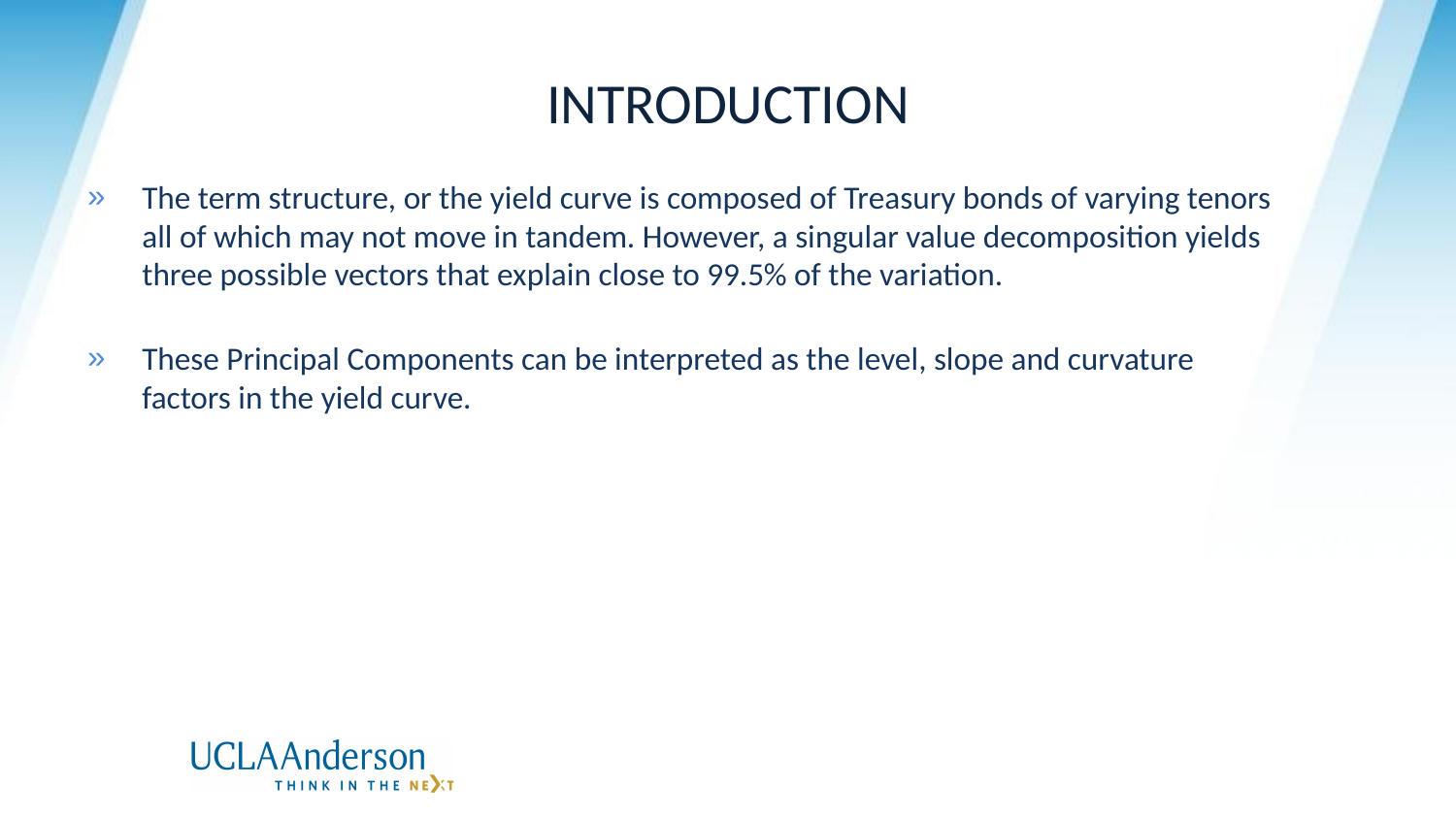

# INTRODUCTION
The term structure, or the yield curve is composed of Treasury bonds of varying tenors all of which may not move in tandem. However, a singular value decomposition yields three possible vectors that explain close to 99.5% of the variation.
These Principal Components can be interpreted as the level, slope and curvature factors in the yield curve.